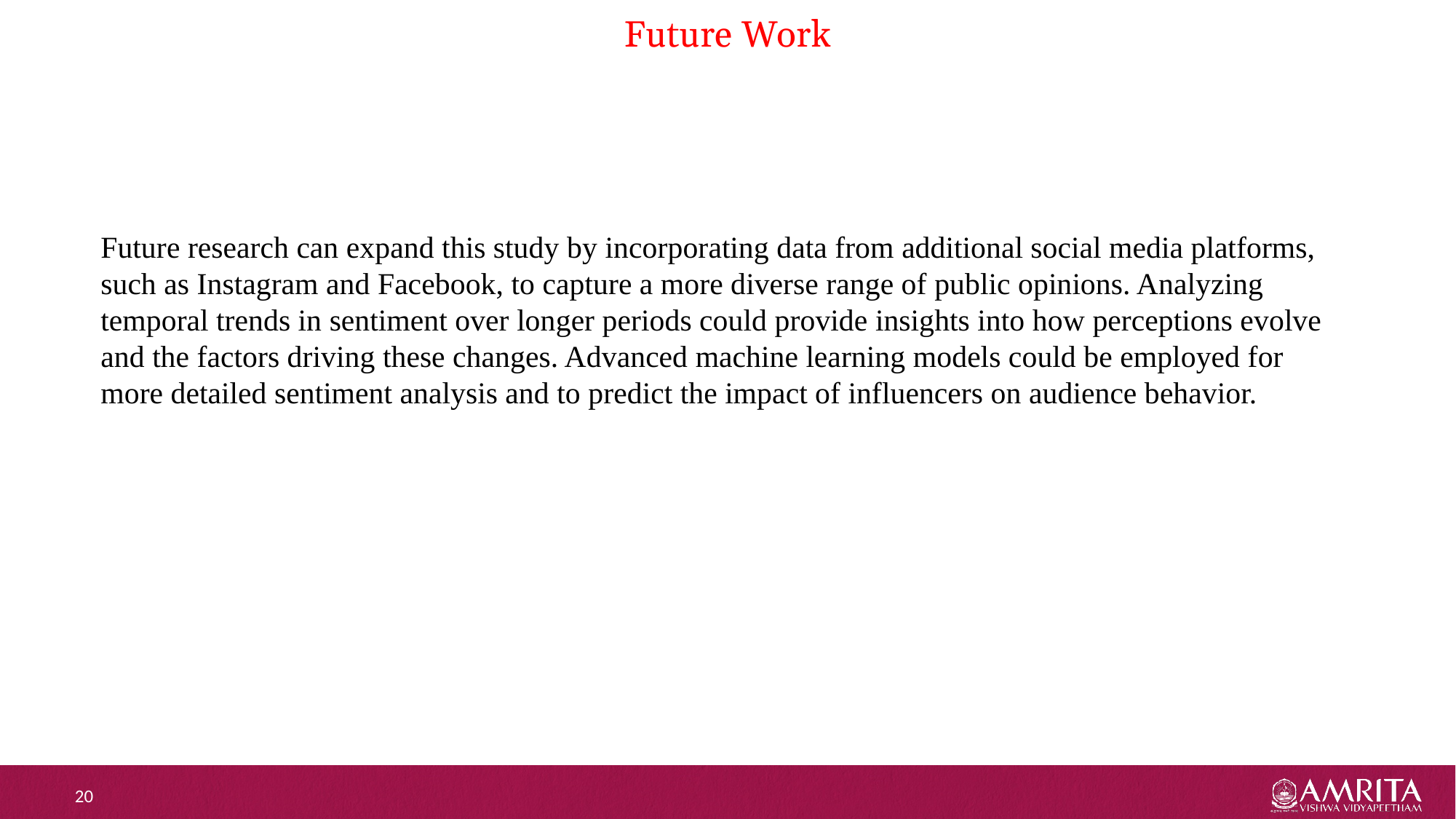

# Future Work
Future research can expand this study by incorporating data from additional social media platforms, such as Instagram and Facebook, to capture a more diverse range of public opinions. Analyzing temporal trends in sentiment over longer periods could provide insights into how perceptions evolve and the factors driving these changes. Advanced machine learning models could be employed for more detailed sentiment analysis and to predict the impact of influencers on audience behavior.
20